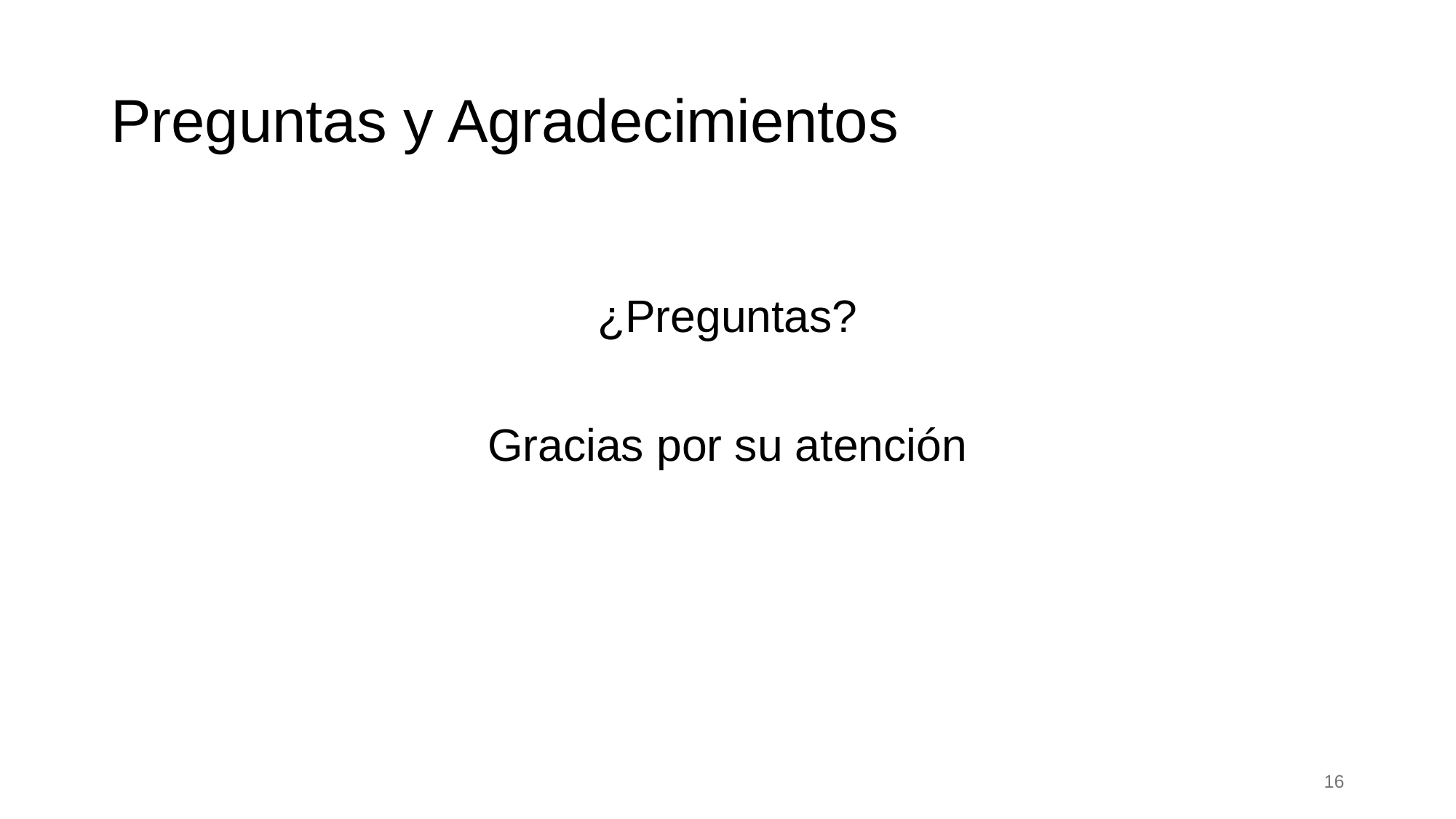

# Preguntas y Agradecimientos

¿Preguntas?

Gracias por su atención
16